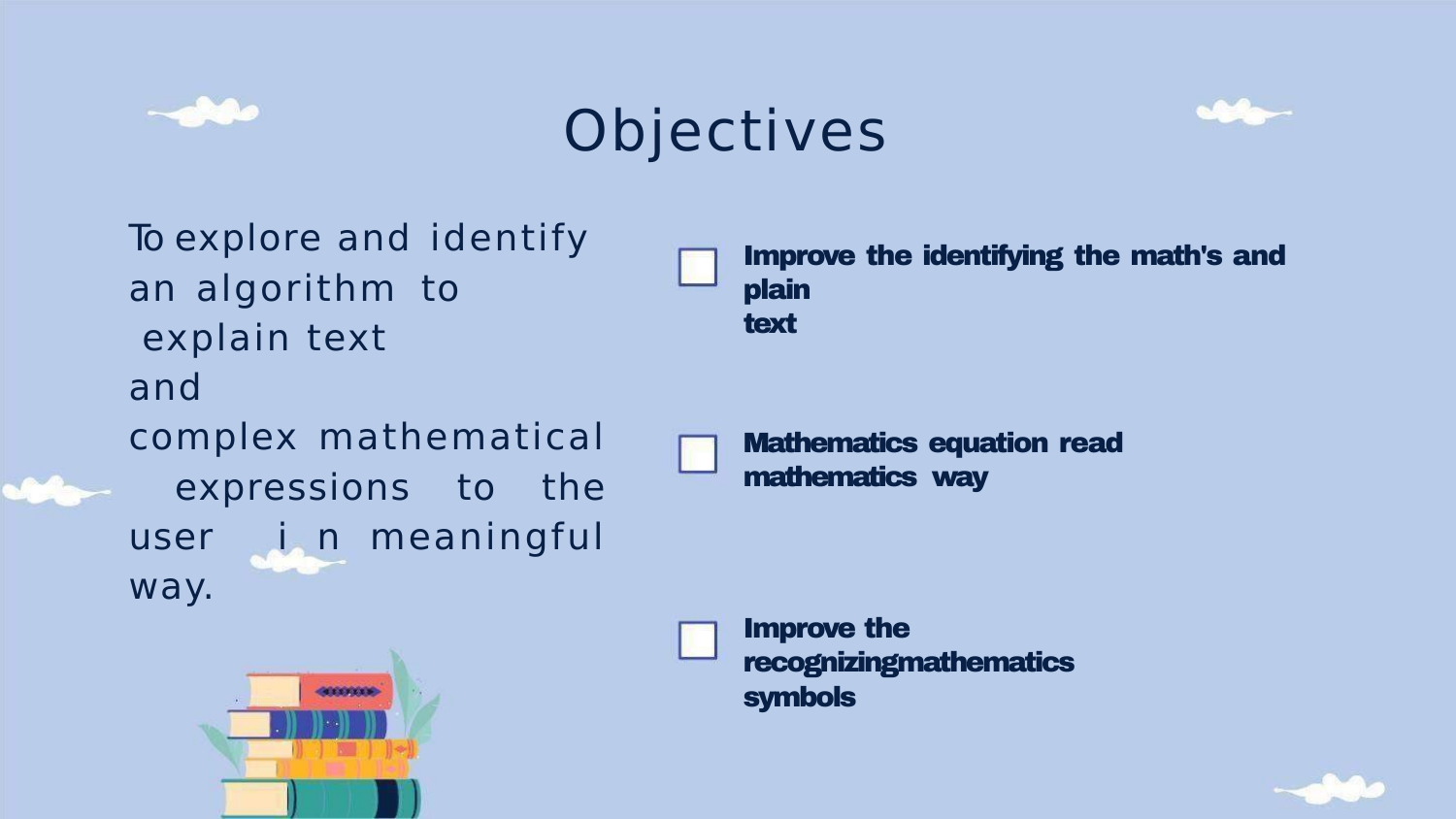

# Objectives
To explore and identify
an algorithm	to  explain text and
complex mathematical  expressions to the user  i n meaningful way.
Improve the identifying the math's and plain
text
Mathematics equation read mathematics  way
Improve the recognizingmathematics
symbols